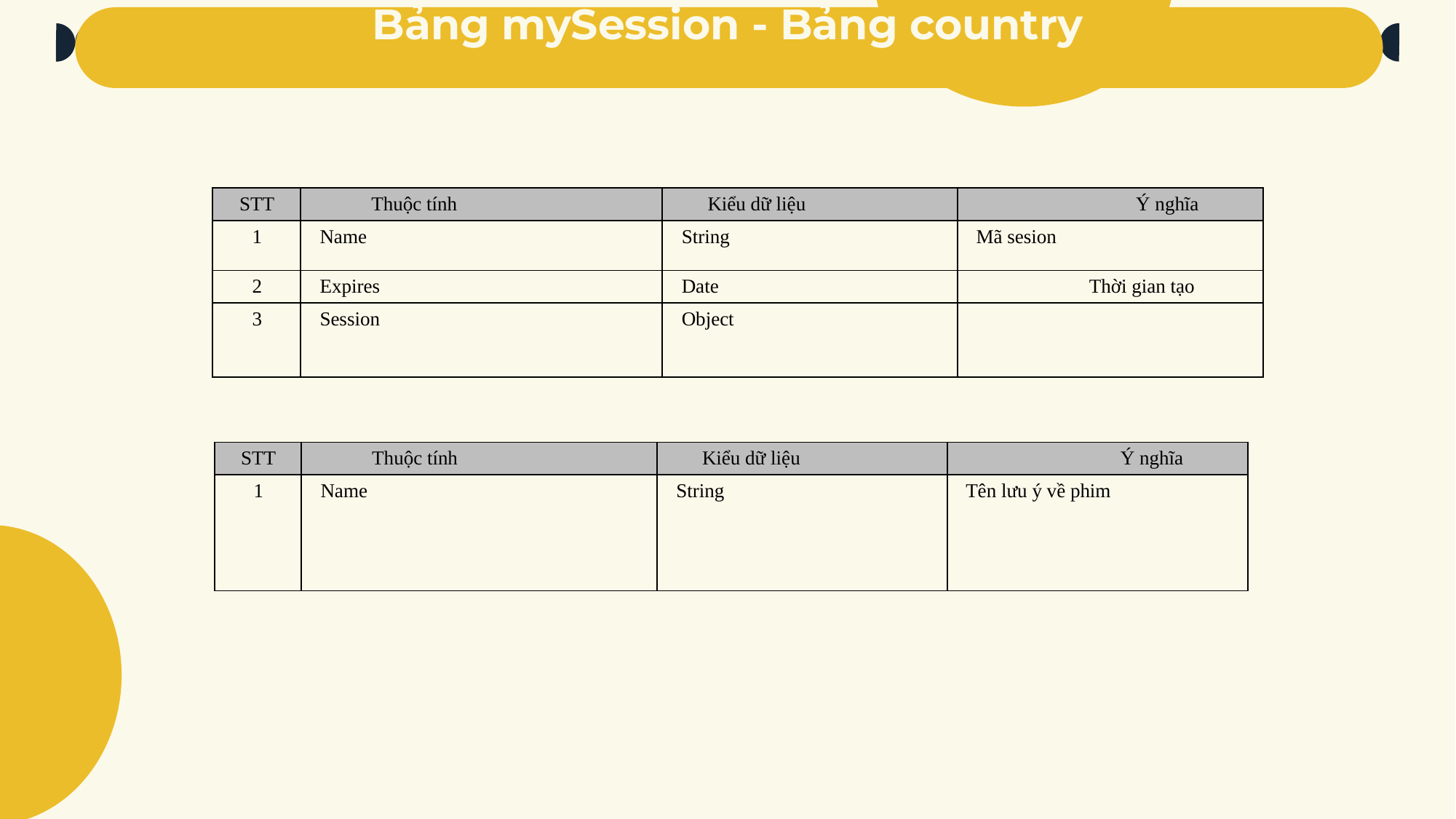

# Bảng mySession - Bảng country

| STT | Thuộc tính | Kiểu dữ liệu | Ý nghĩa |
| --- | --- | --- | --- |
| 1 | Name | String | Mã sesion |
| 2 | Expires | Date | Thời gian tạo |
| 3 | Session | Object |  |
| STT | Thuộc tính | Kiểu dữ liệu | Ý nghĩa |
| --- | --- | --- | --- |
| 1 | Name | String | Tên lưu ý về phim |